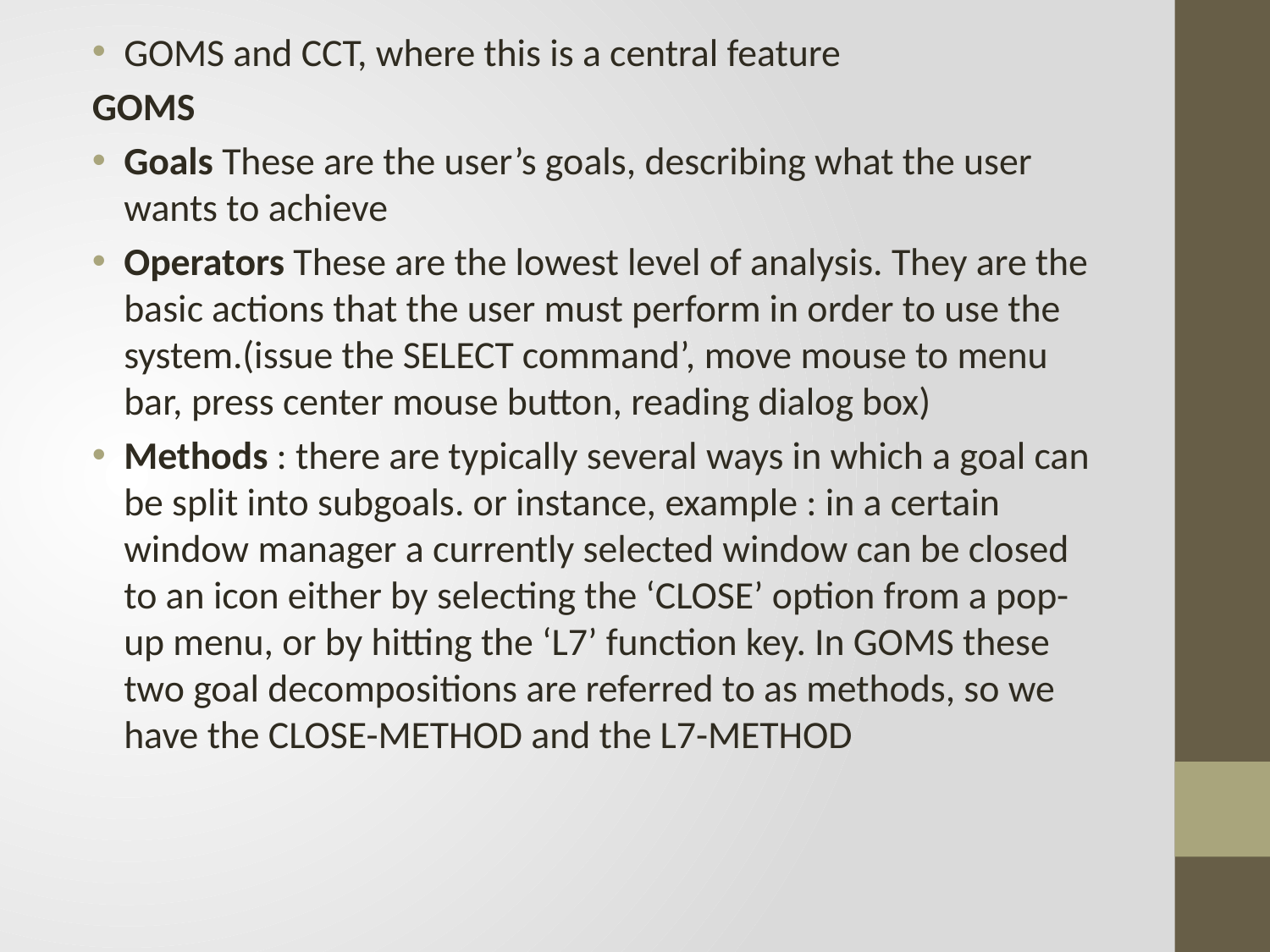

GOMS and CCT, where this is a central feature
GOMS
Goals These are the user’s goals, describing what the user wants to achieve
Operators These are the lowest level of analysis. They are the basic actions that the user must perform in order to use the system.(issue the SELECT command’, move mouse to menu bar, press center mouse button, reading dialog box)
Methods : there are typically several ways in which a goal can be split into subgoals. or instance, example : in a certain window manager a currently selected window can be closed to an icon either by selecting the ‘CLOSE’ option from a pop-up menu, or by hitting the ‘L7’ function key. In GOMS these two goal decompositions are referred to as methods, so we have the CLOSE-METHOD and the L7-METHOD